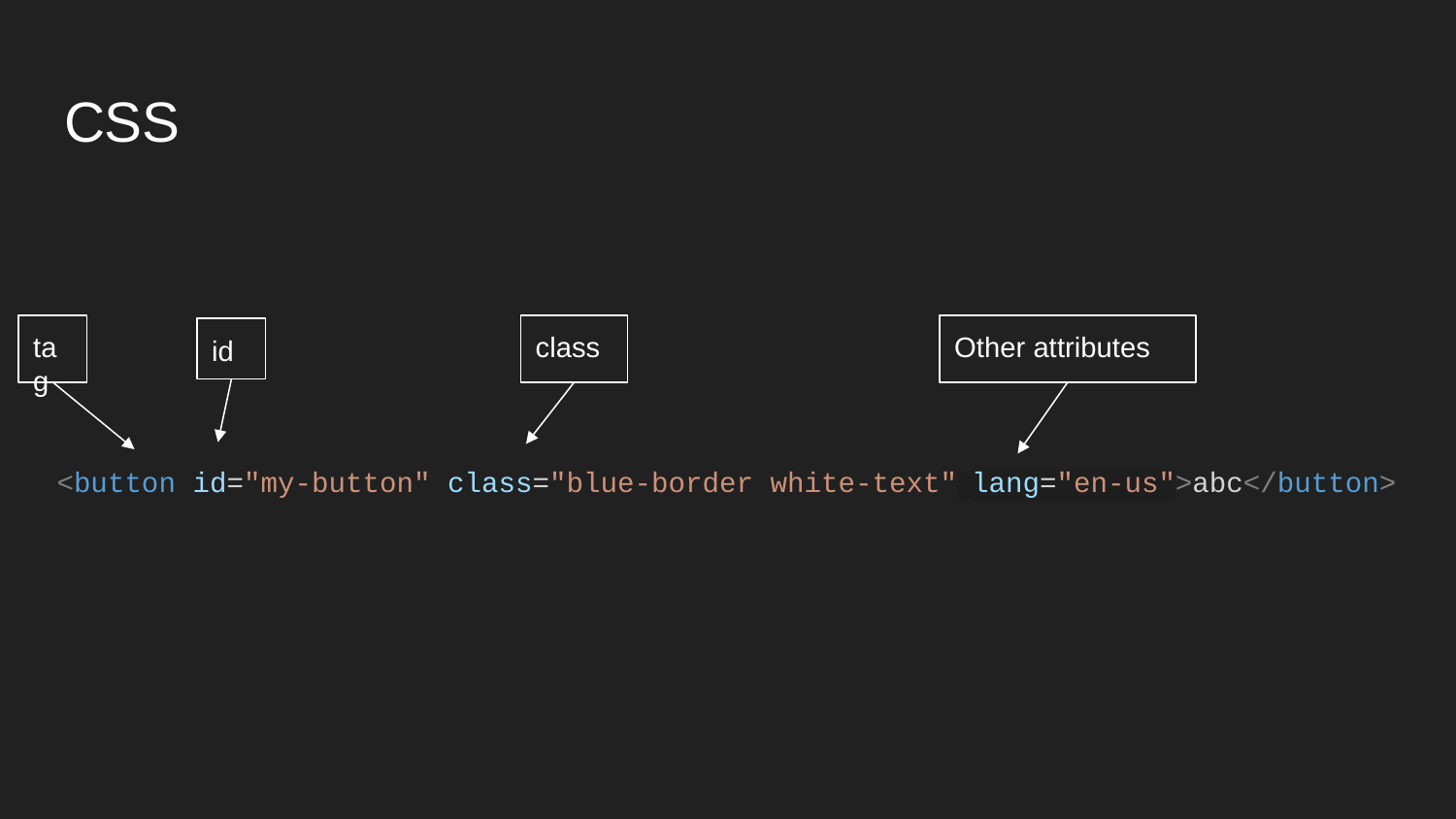

# CSS
tag
class
Other attributes
id
<button id="my-button" class="blue-border white-text" lang="en-us">abc</button>